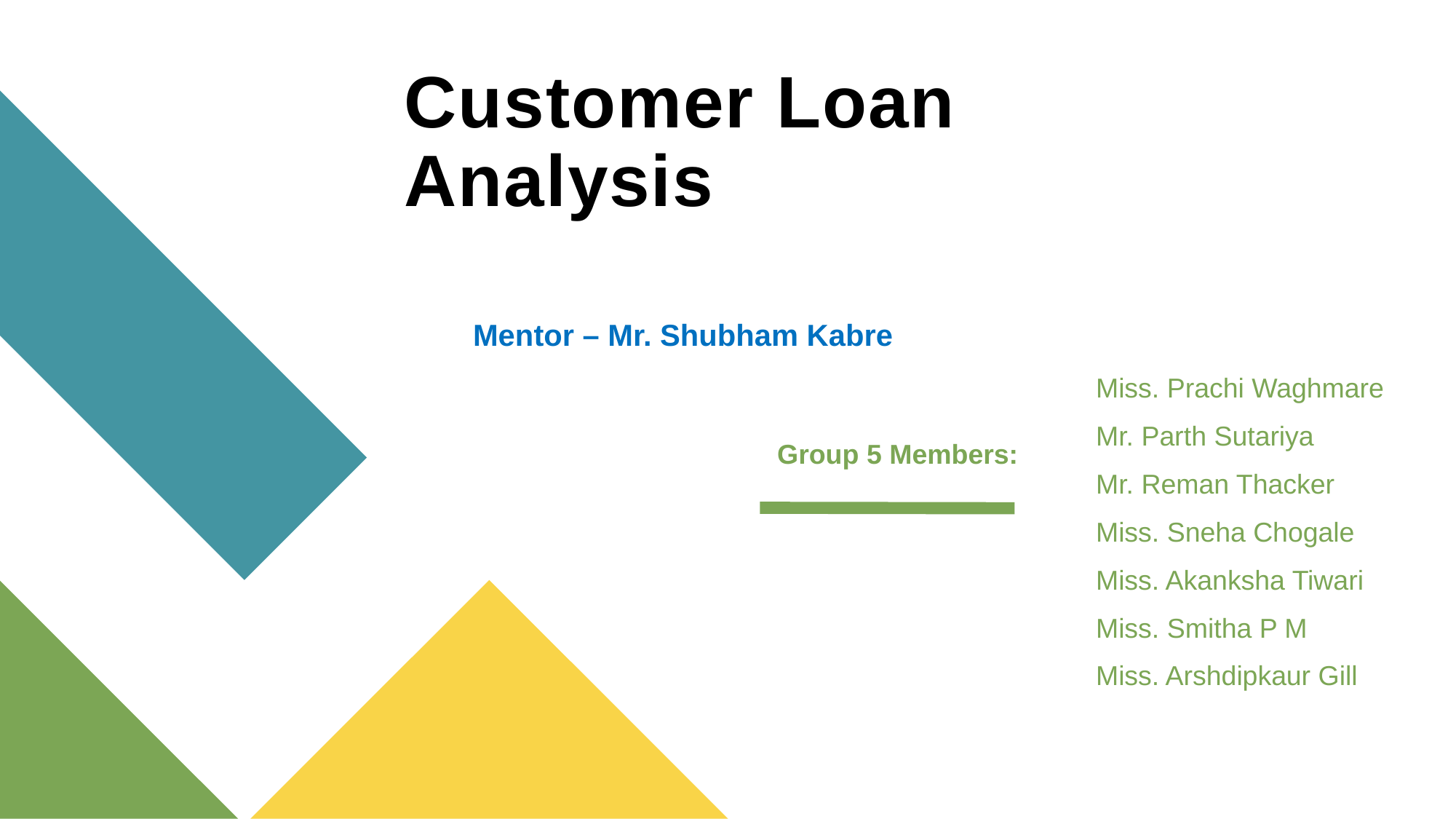

# Customer Loan Analysis

Miss. Prachi Waghmare
Mr. Parth Sutariya
Mr. Reman Thacker
Miss. Sneha Chogale
Miss. Akanksha Tiwari
Miss. Smitha P M
Miss. Arshdipkaur Gill

Mentor – Mr. Shubham Kabre
Group 5 Members: